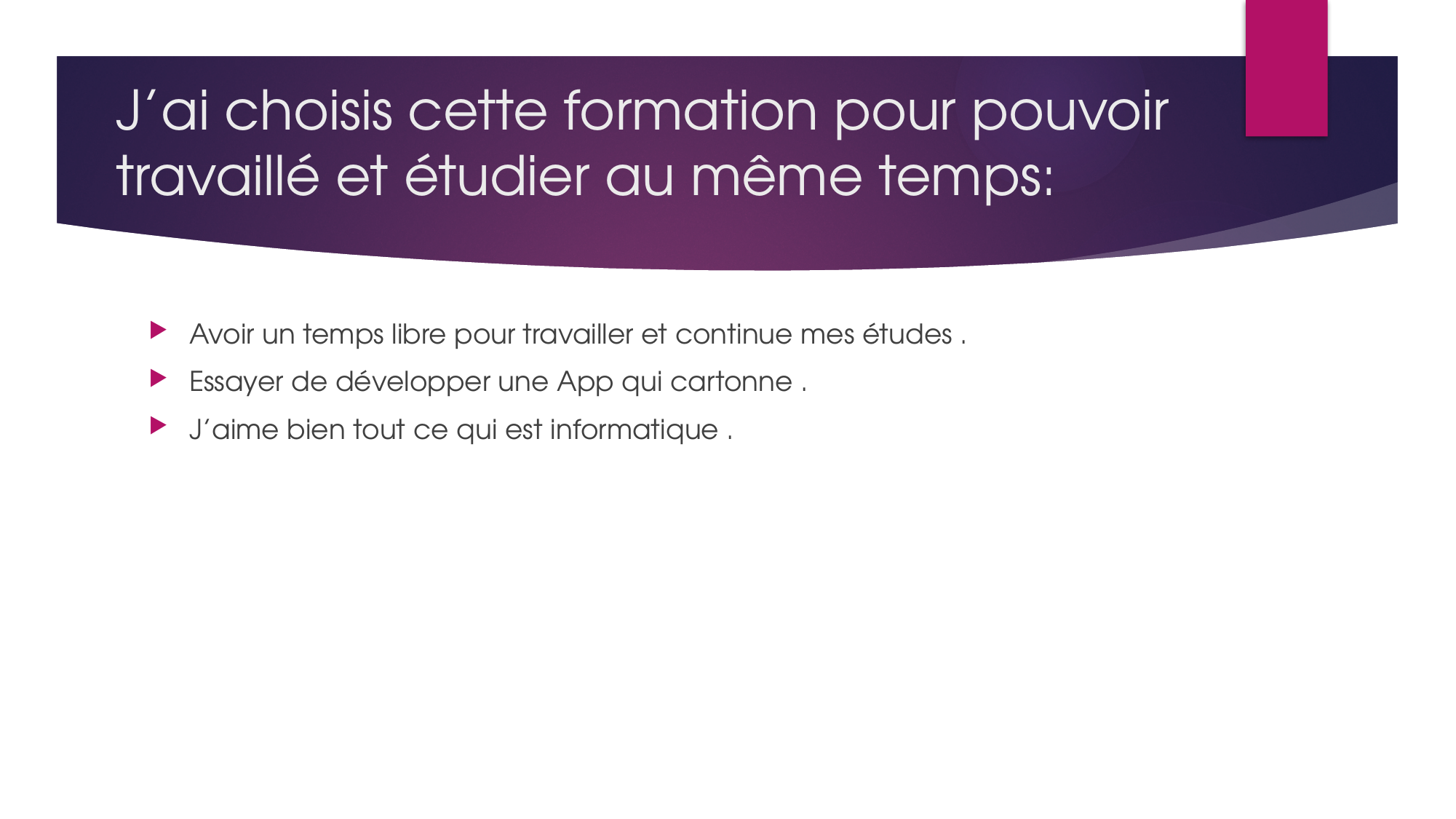

# J’ai choisis cette formation pour pouvoir travaillé et étudier au même temps:
Avoir un temps libre pour travailler et continue mes études .
Essayer de développer une App qui cartonne .
J’aime bien tout ce qui est informatique .